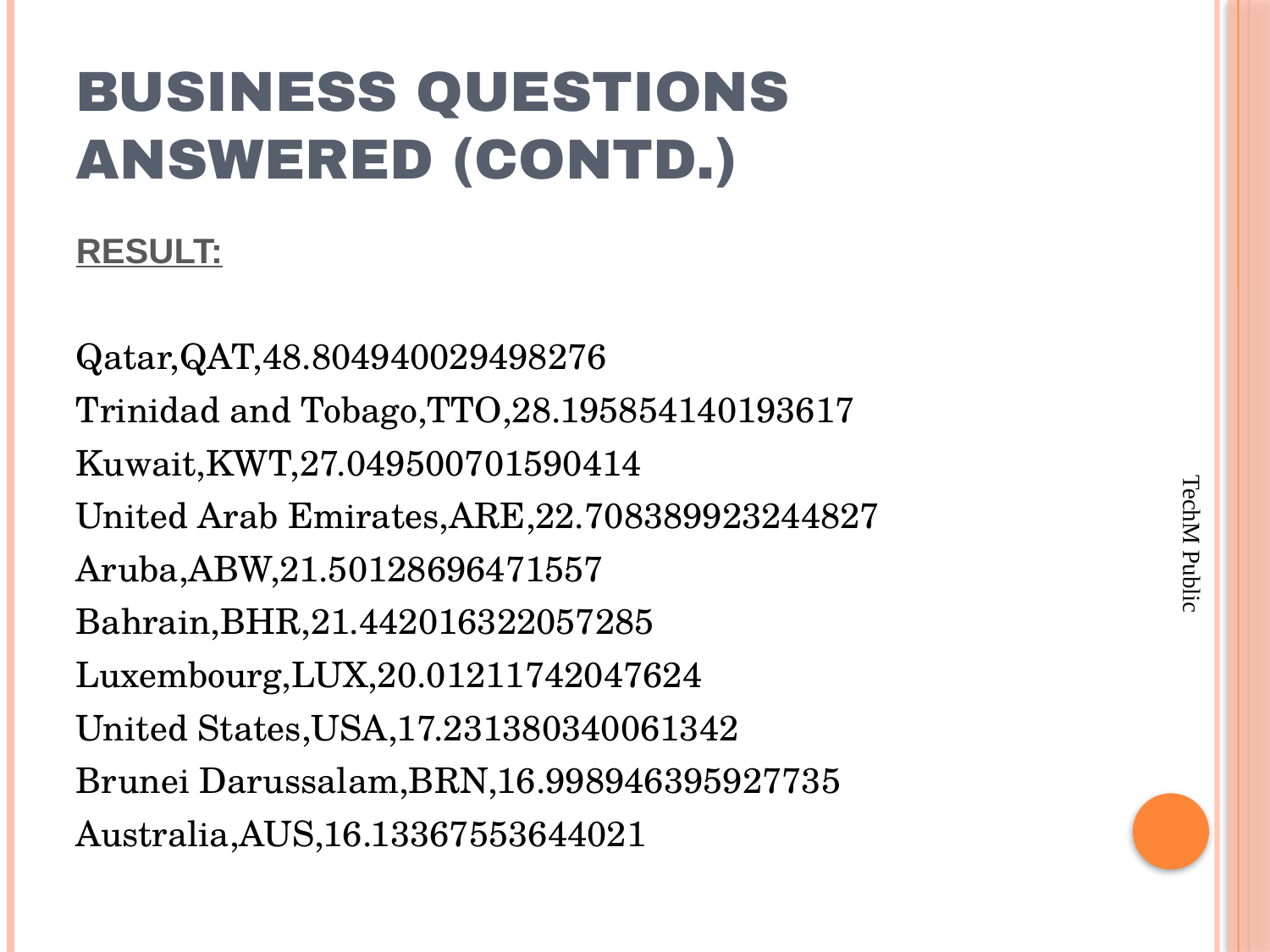

# Business Questions Answered (contd.)
RESULT:

Qatar,QAT,48.804940029498276
Trinidad and Tobago,TTO,28.195854140193617
Kuwait,KWT,27.049500701590414
United Arab Emirates,ARE,22.708389923244827
Aruba,ABW,21.50128696471557
Bahrain,BHR,21.442016322057285
Luxembourg,LUX,20.01211742047624
United States,USA,17.231380340061342
Brunei Darussalam,BRN,16.998946395927735
Australia,AUS,16.13367553644021

TechM Public